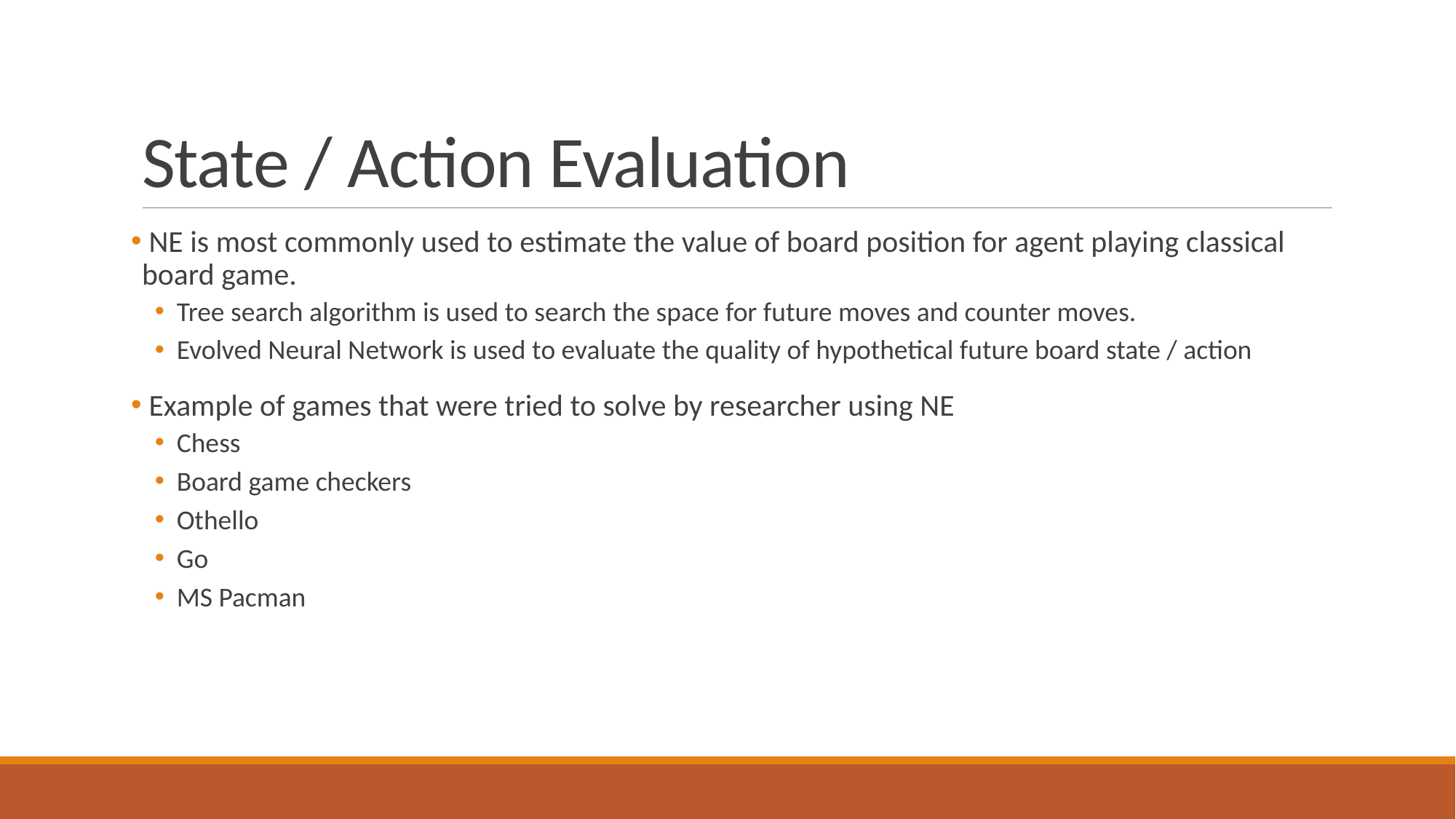

# State / Action Evaluation
 NE is most commonly used to estimate the value of board position for agent playing classical board game.
Tree search algorithm is used to search the space for future moves and counter moves.
Evolved Neural Network is used to evaluate the quality of hypothetical future board state / action
 Example of games that were tried to solve by researcher using NE
Chess
Board game checkers
Othello
Go
MS Pacman